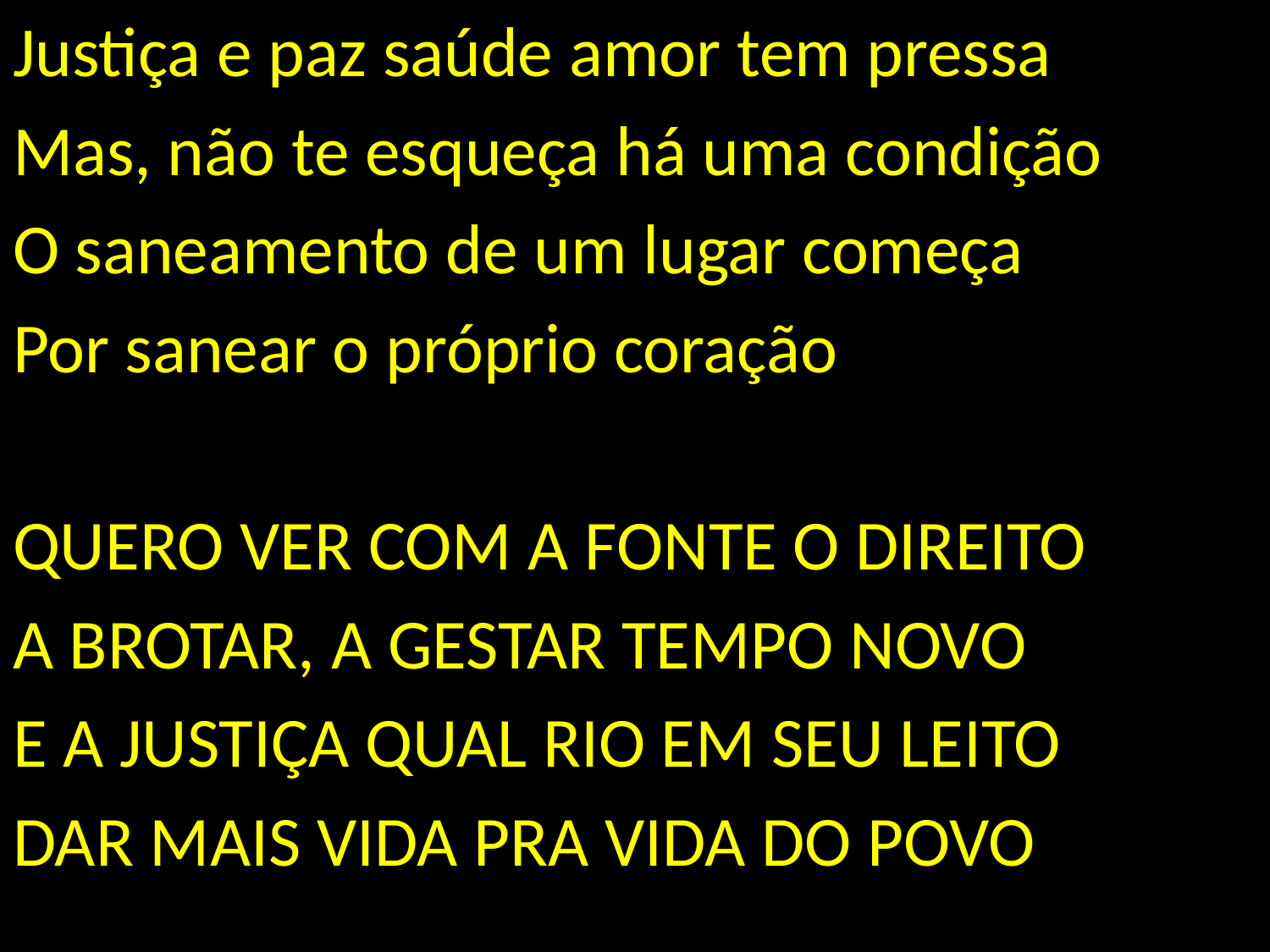

Justiça e paz saúde amor tem pressa
Mas, não te esqueça há uma condição
O saneamento de um lugar começa
Por sanear o próprio coração

QUERO VER COM A FONTE O DIREITO
A BROTAR, A GESTAR TEMPO NOVO
E A JUSTIÇA QUAL RIO EM SEU LEITO
DAR MAIS VIDA PRA VIDA DO POVO